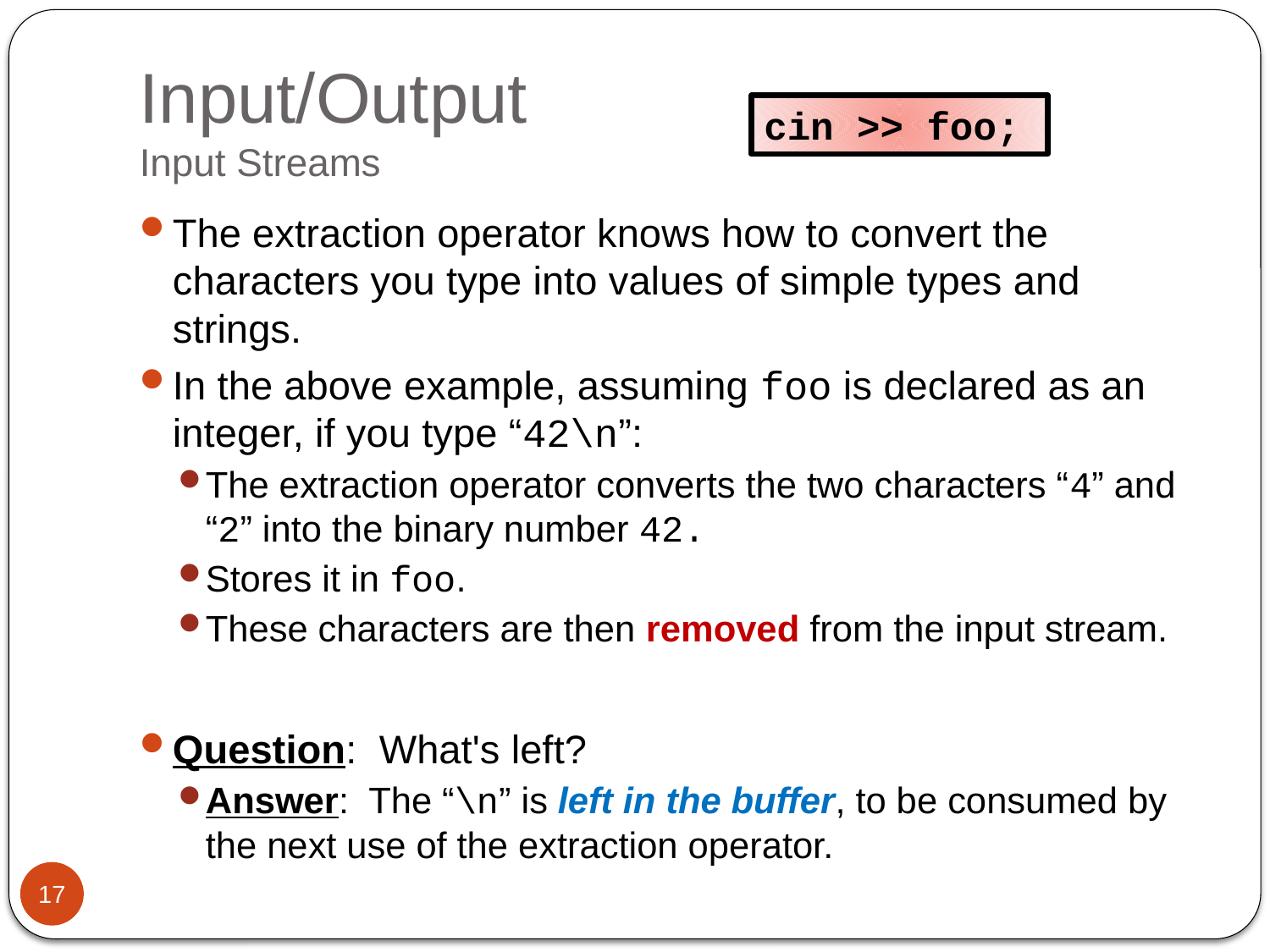

# Input/Output Input Streams
cin >> foo;
The extraction operator knows how to convert the characters you type into values of simple types and strings.
In the above example, assuming foo is declared as an integer, if you type “42\n”:
The extraction operator converts the two characters “4” and “2” into the binary number 42.
Stores it in foo.
These characters are then removed from the input stream.

Question:  What's left?
Answer:  The “\n” is left in the buffer, to be consumed by the next use of the extraction operator.
17